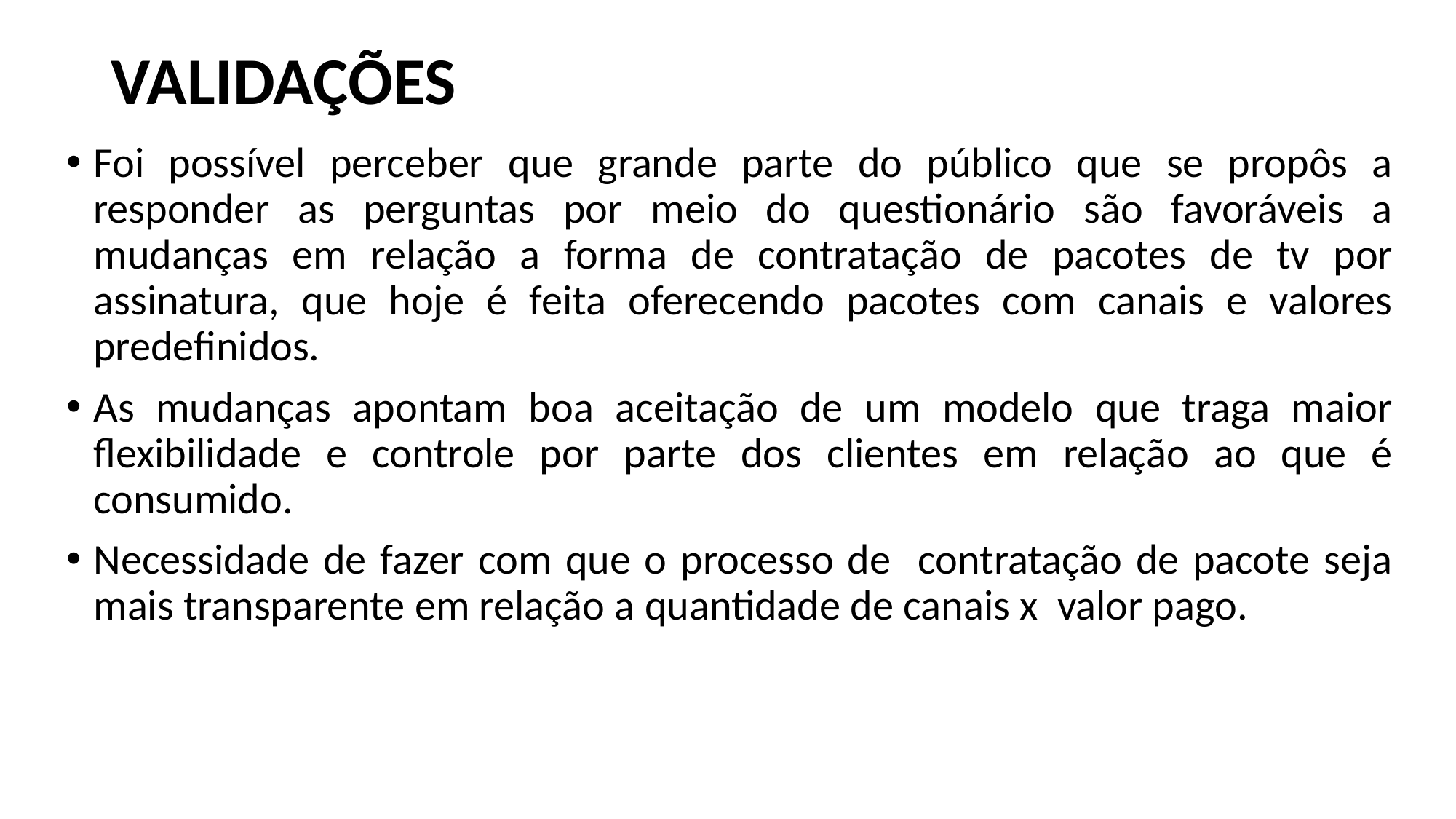

# VALIDAÇÕES
Foi possível perceber que grande parte do público que se propôs a responder as perguntas por meio do questionário são favoráveis a mudanças em relação a forma de contratação de pacotes de tv por assinatura, que hoje é feita oferecendo pacotes com canais e valores predefinidos.
As mudanças apontam boa aceitação de um modelo que traga maior flexibilidade e controle por parte dos clientes em relação ao que é consumido.
Necessidade de fazer com que o processo de  contratação de pacote seja mais transparente em relação a quantidade de canais x  valor pago.